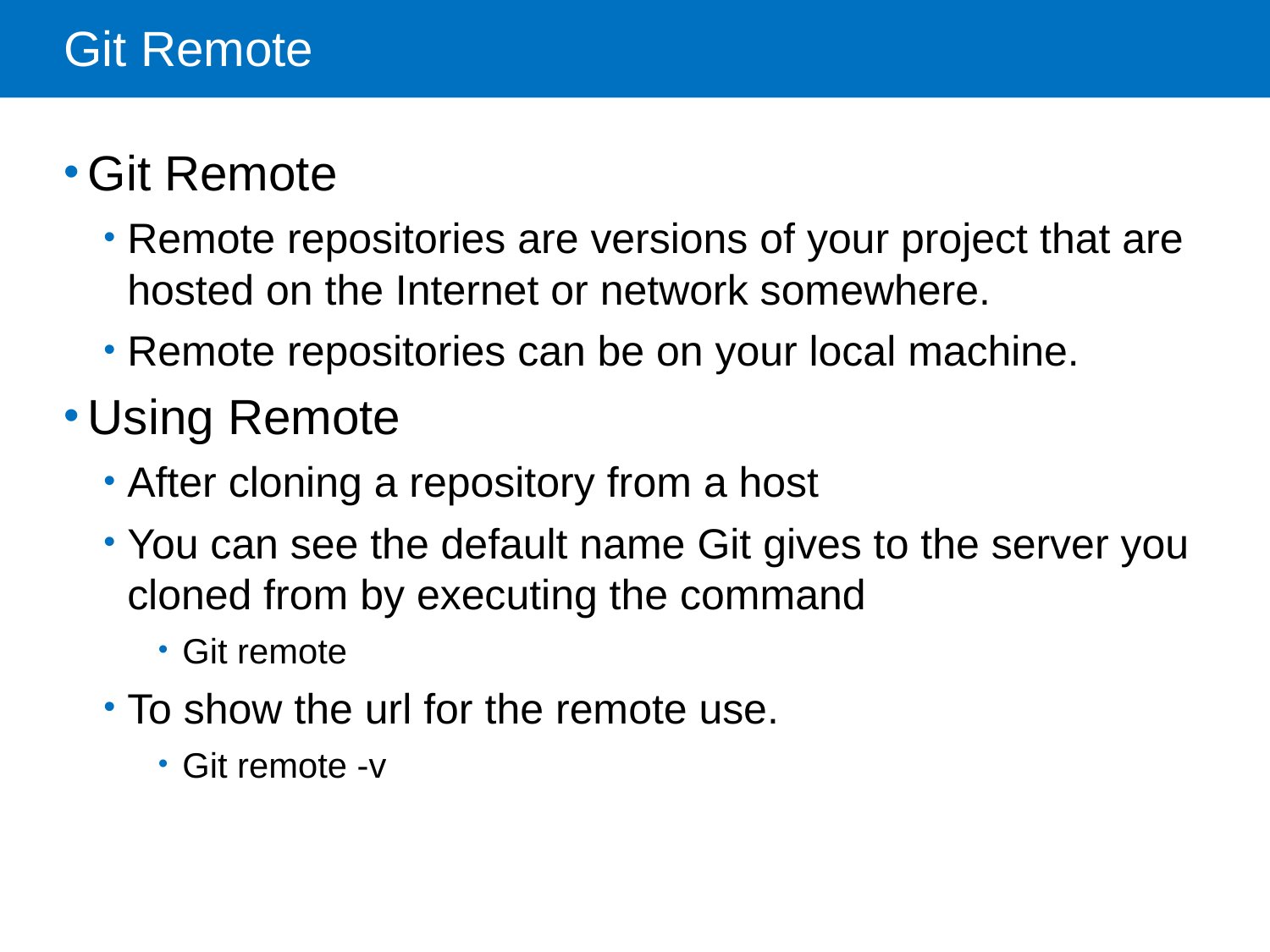

# Git Remote
Git Remote
Remote repositories are versions of your project that are hosted on the Internet or network somewhere.
Remote repositories can be on your local machine.
Using Remote
After cloning a repository from a host
You can see the default name Git gives to the server you cloned from by executing the command
Git remote
To show the url for the remote use.
Git remote -v